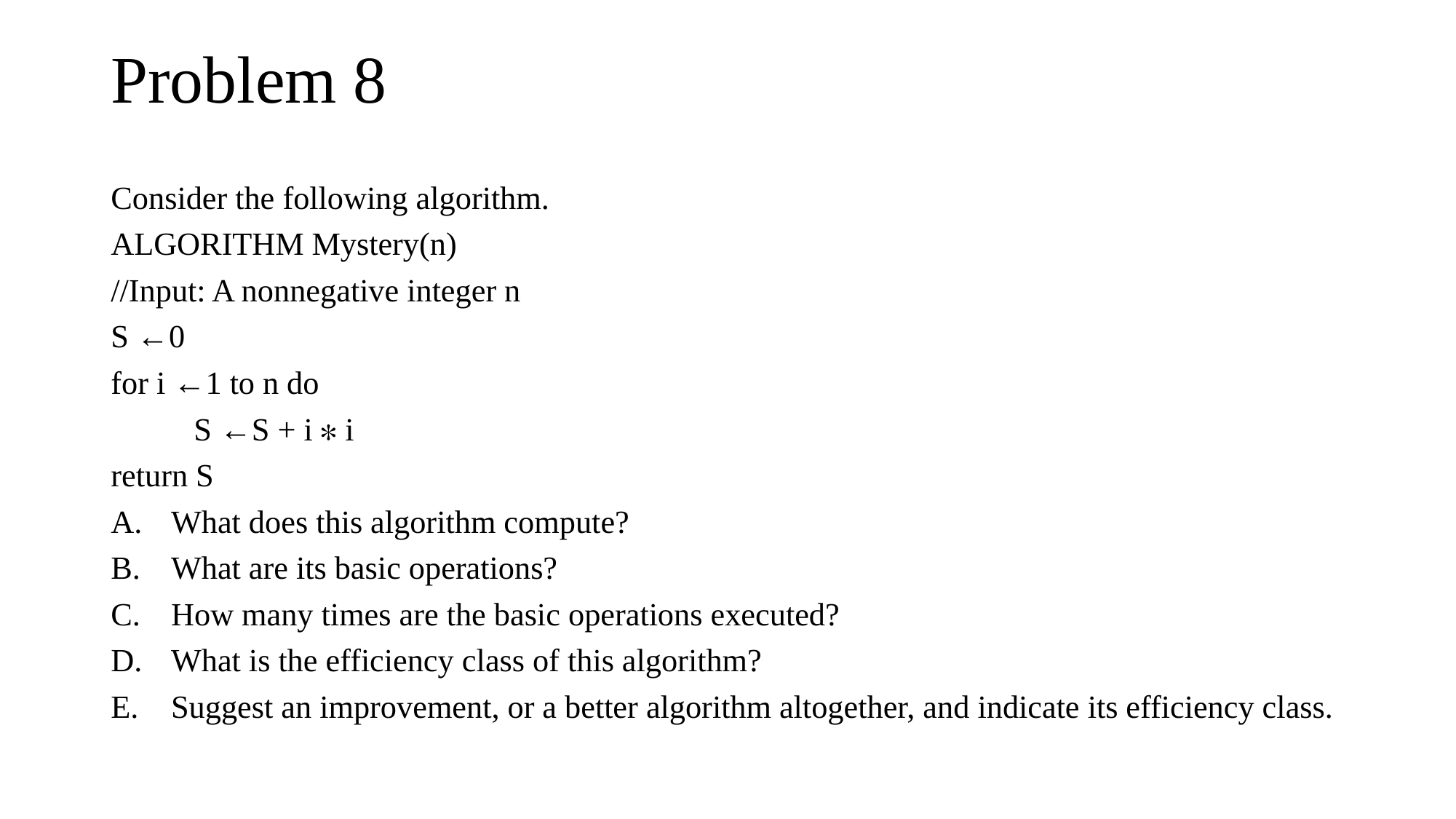

# Problem 8
Consider the following algorithm.
ALGORITHM Mystery(n)
//Input: A nonnegative integer n
S ←0
for i ←1 to n do
	S ←S + i ∗ i
return S
What does this algorithm compute?
What are its basic operations?
How many times are the basic operations executed?
What is the efficiency class of this algorithm?
Suggest an improvement, or a better algorithm altogether, and indicate its efficiency class.